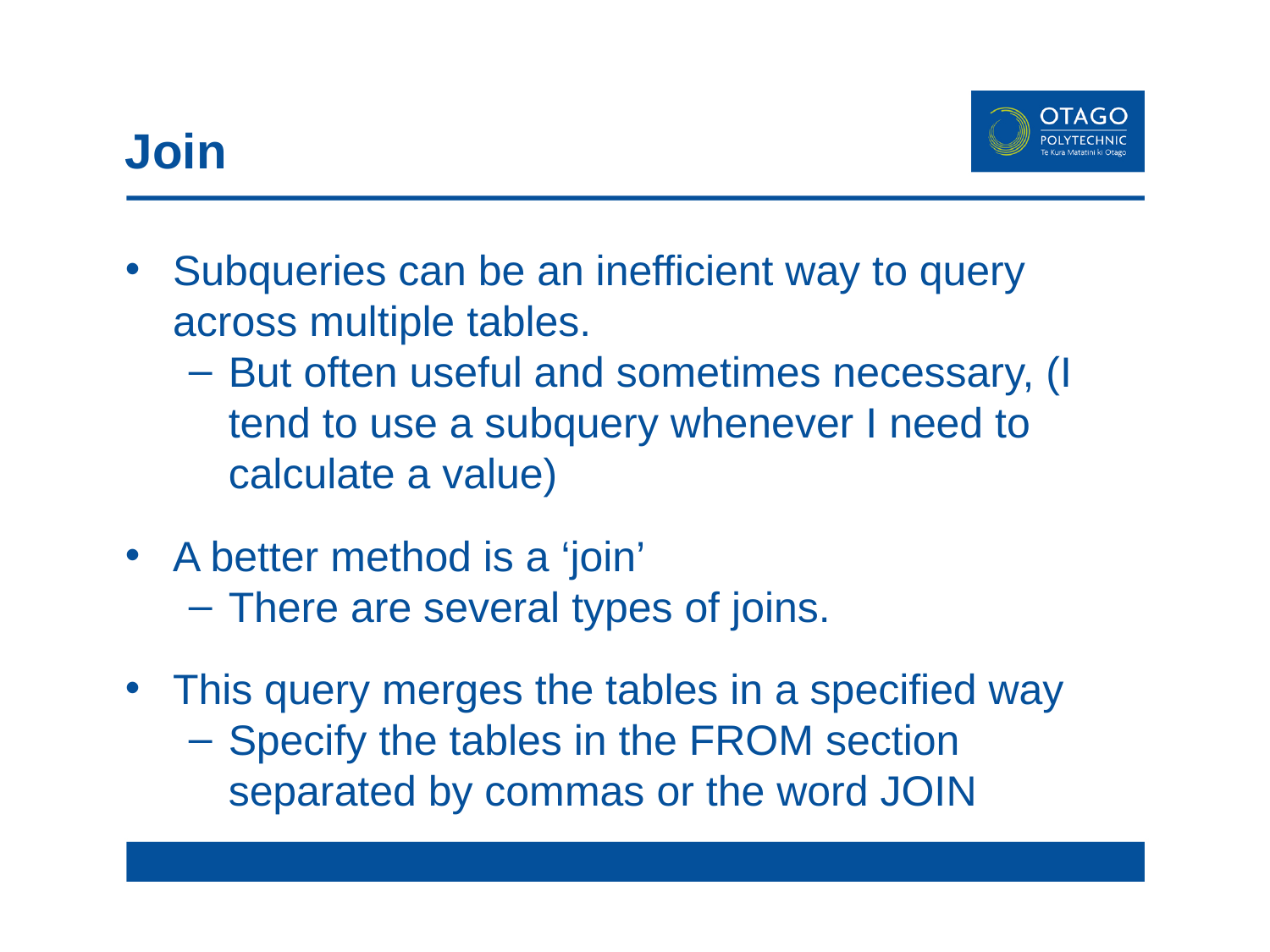

# Join
Subqueries can be an inefficient way to query across multiple tables.
But often useful and sometimes necessary, (I tend to use a subquery whenever I need to calculate a value)
A better method is a ‘join’
There are several types of joins.
This query merges the tables in a specified way
Specify the tables in the FROM section separated by commas or the word JOIN